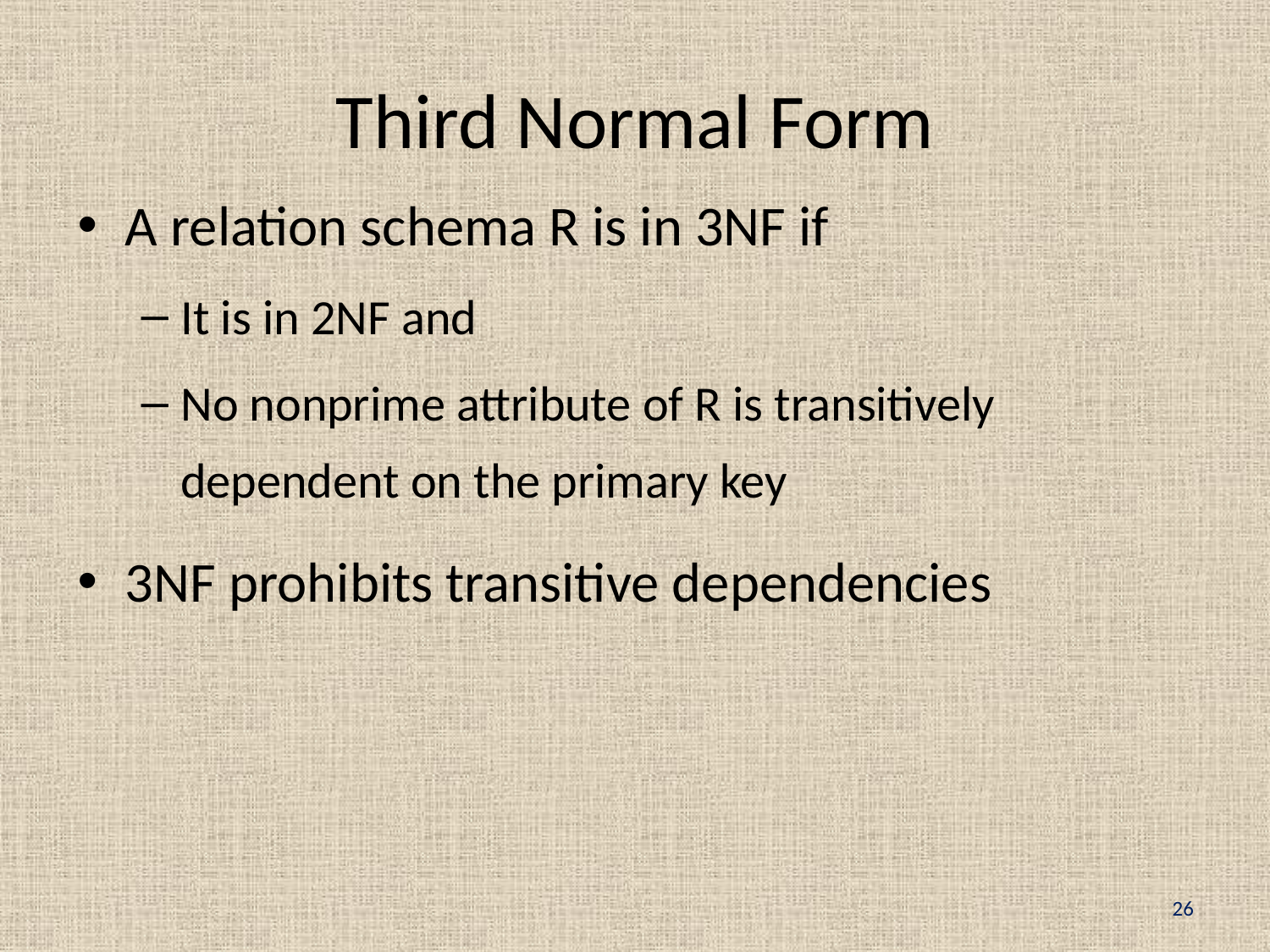

# Third Normal Form
A relation schema R is in 3NF if
It is in 2NF and
No nonprime attribute of R is transitively dependent on the primary key
3NF prohibits transitive dependencies

26